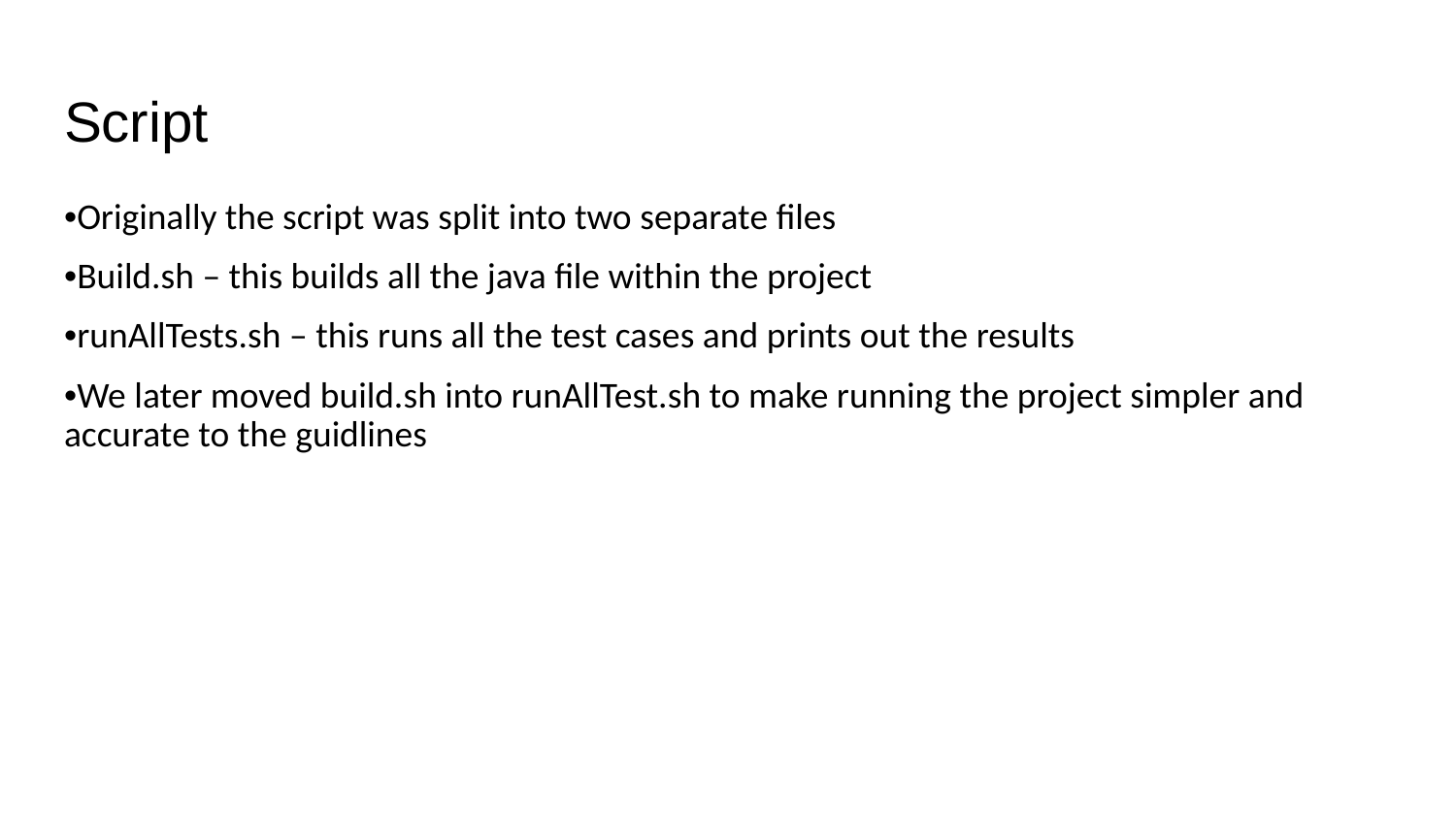

# Script
•Originally the script was split into two separate files
•Build.sh – this builds all the java file within the project
•runAllTests.sh – this runs all the test cases and prints out the results
•We later moved build.sh into runAllTest.sh to make running the project simpler and accurate to the guidlines